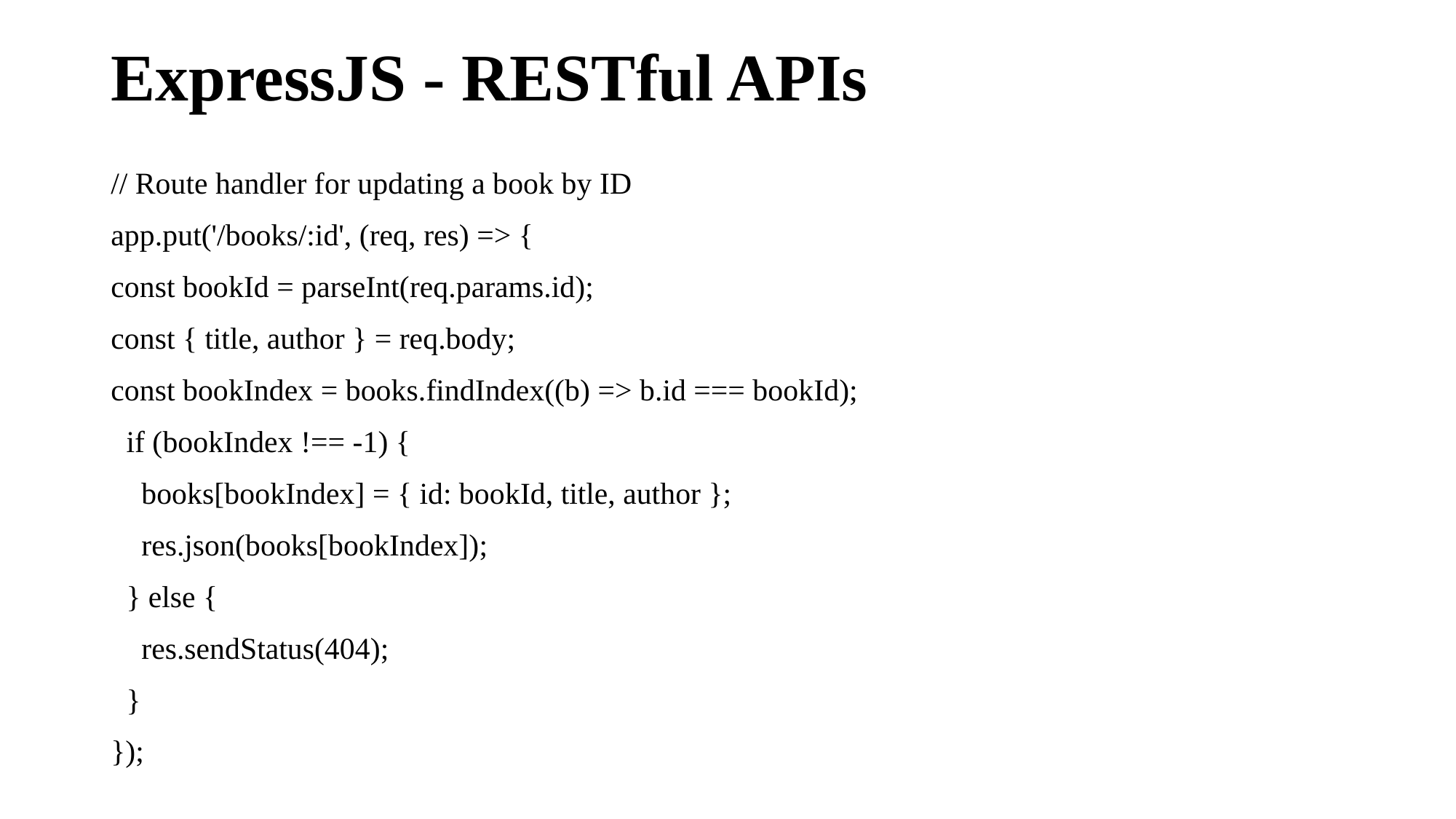

# ExpressJS - RESTful APIs
// Route handler for updating a book by ID
app.put('/books/:id', (req, res) => {
const bookId = parseInt(req.params.id);
const { title, author } = req.body;
const bookIndex = books.findIndex((b) => b.id === bookId);
  if (bookIndex !== -1) {
    books[bookIndex] = { id: bookId, title, author };
    res.json(books[bookIndex]);
  } else {
    res.sendStatus(404);
  }
});